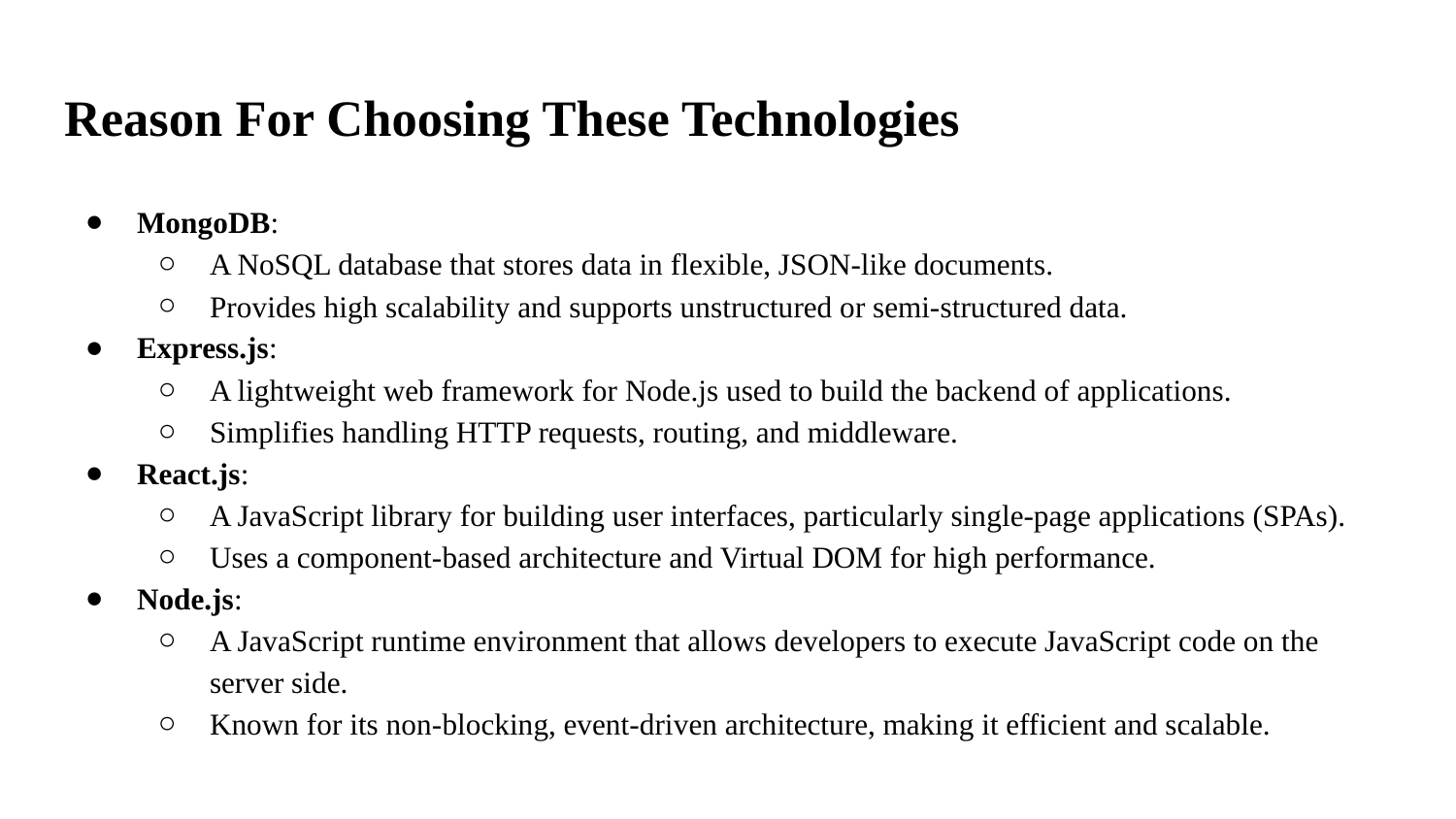

# Reason For Choosing These Technologies
MongoDB:
A NoSQL database that stores data in flexible, JSON-like documents.
Provides high scalability and supports unstructured or semi-structured data.
Express.js:
A lightweight web framework for Node.js used to build the backend of applications.
Simplifies handling HTTP requests, routing, and middleware.
React.js:
A JavaScript library for building user interfaces, particularly single-page applications (SPAs).
Uses a component-based architecture and Virtual DOM for high performance.
Node.js:
A JavaScript runtime environment that allows developers to execute JavaScript code on the server side.
Known for its non-blocking, event-driven architecture, making it efficient and scalable.